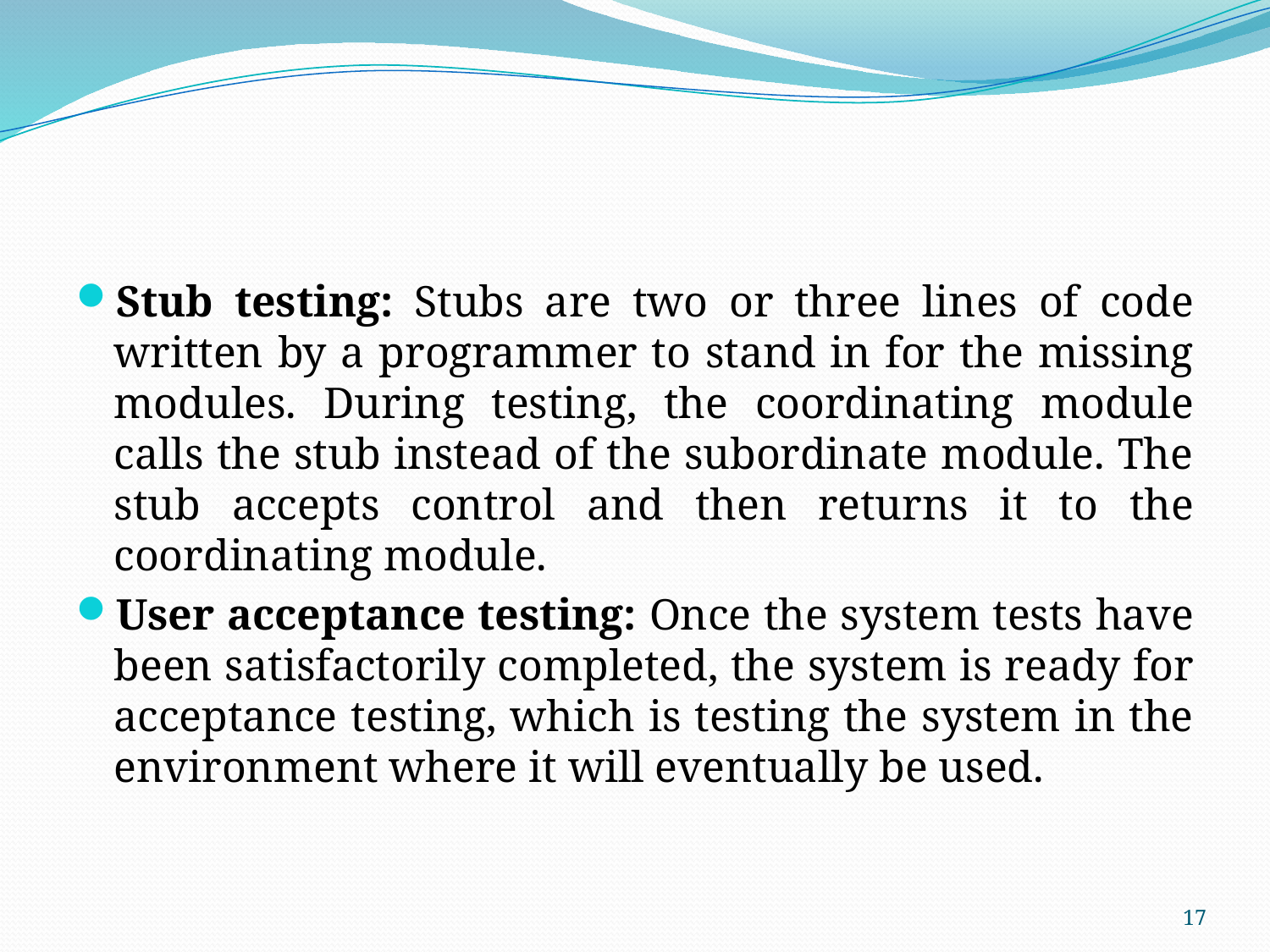

Stub testing: Stubs are two or three lines of code written by a programmer to stand in for the missing modules. During testing, the coordinating module calls the stub instead of the subordinate module. The stub accepts control and then returns it to the coordinating module.
User acceptance testing: Once the system tests have been satisfactorily completed, the system is ready for acceptance testing, which is testing the system in the environment where it will eventually be used.
17